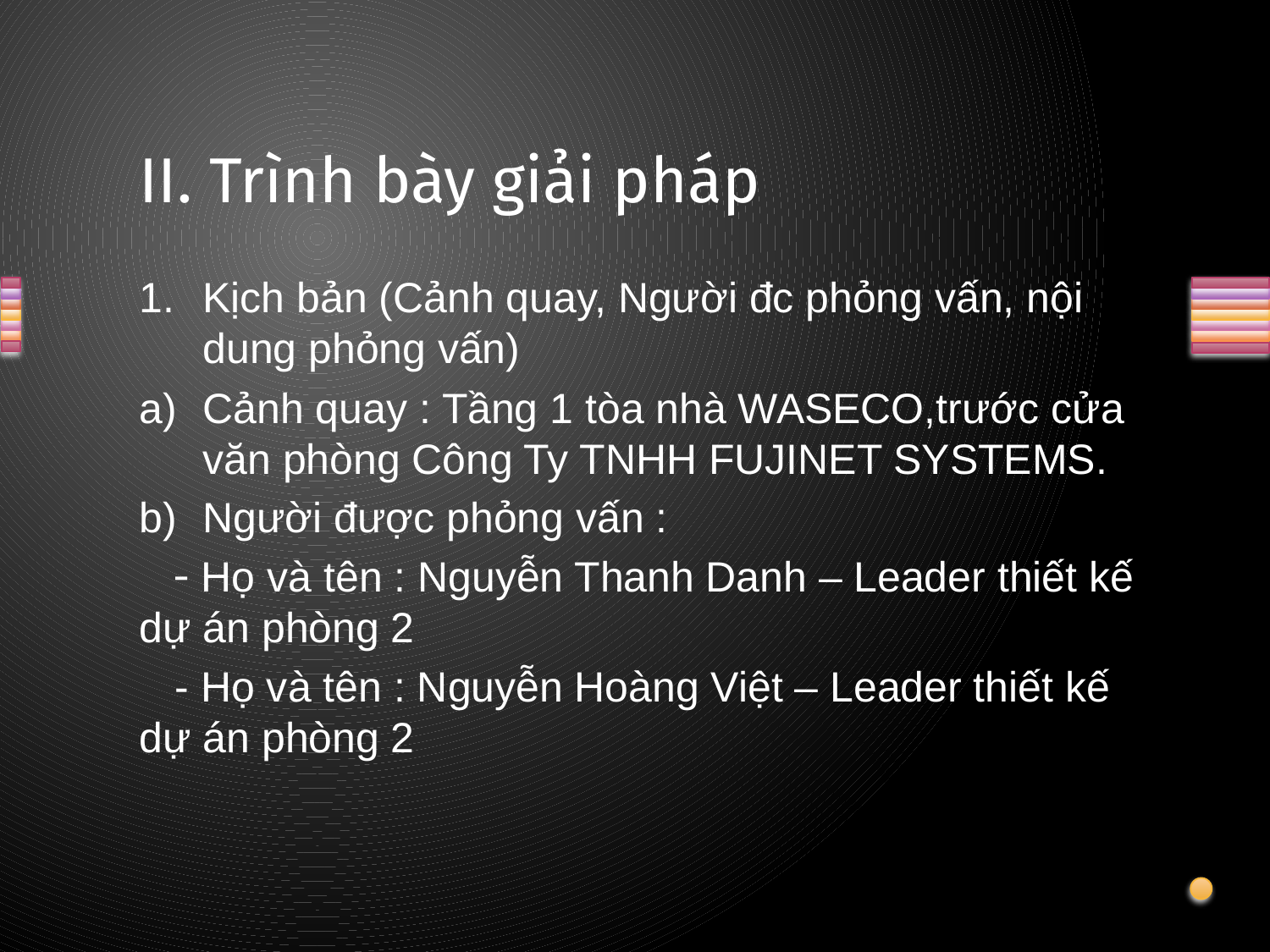

# II. Trình bày giải pháp
Kịch bản (Cảnh quay, Người đc phỏng vấn, nội dung phỏng vấn)
Cảnh quay : Tầng 1 tòa nhà WASECO,trước cửa văn phòng Công Ty TNHH FUJINET SYSTEMS.
Người được phỏng vấn :
   - Họ và tên : Nguyễn Thanh Danh – Leader thiết kế dự án phòng 2
   - Họ và tên : Nguyễn Hoàng Việt – Leader thiết kế dự án phòng 2